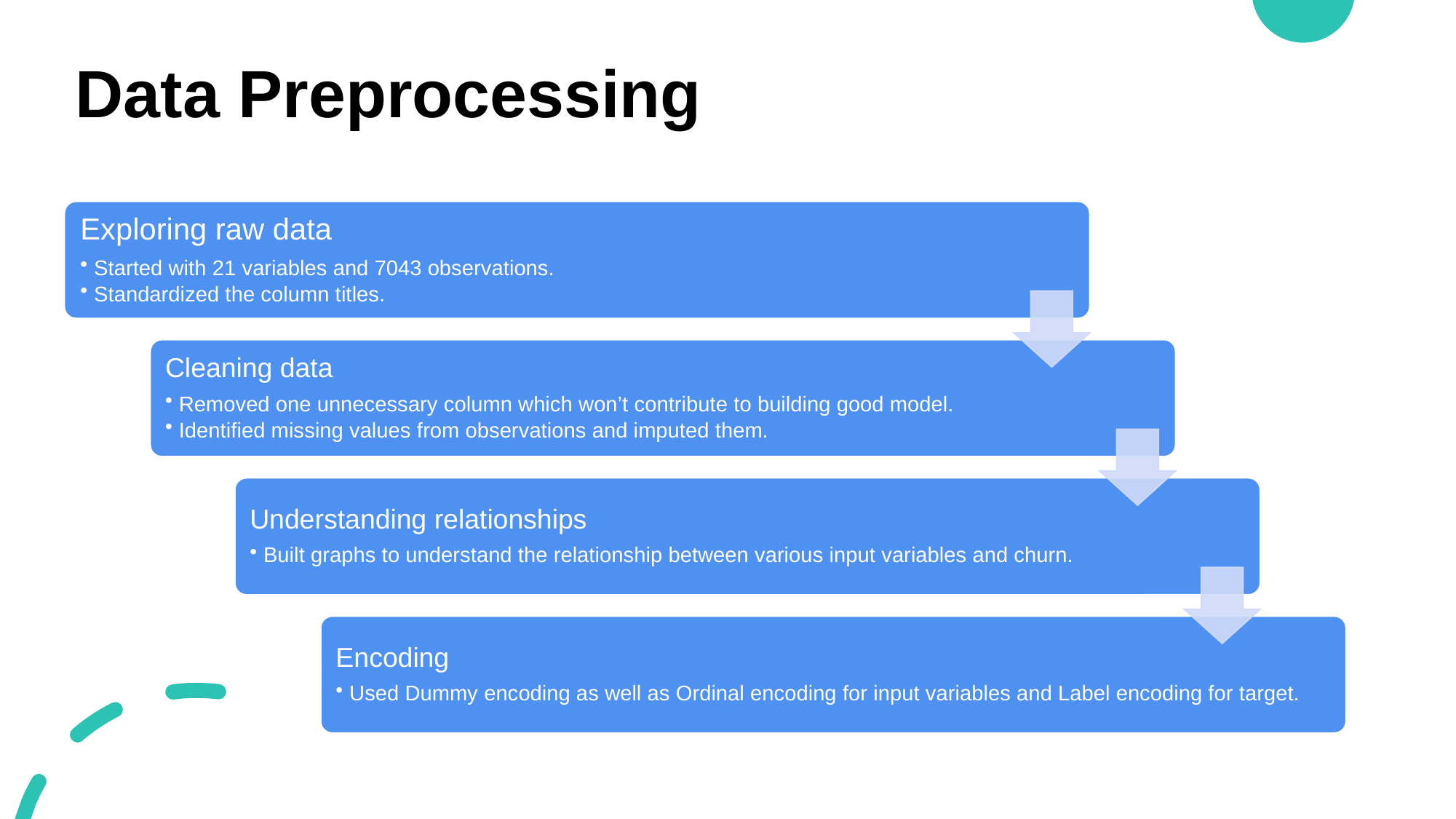

# Data Preprocessing
Exploring raw data
Started with 21 variables and 7043 observations.
Standardized the column titles.
Cleaning data
Removed one unnecessary column which won’t contribute to building good model.
Identified missing values from observations and imputed them.
Understanding relationships
Built graphs to understand the relationship between various input variables and churn.
Encoding
Used Dummy encoding as well as Ordinal encoding for input variables and Label encoding for target.